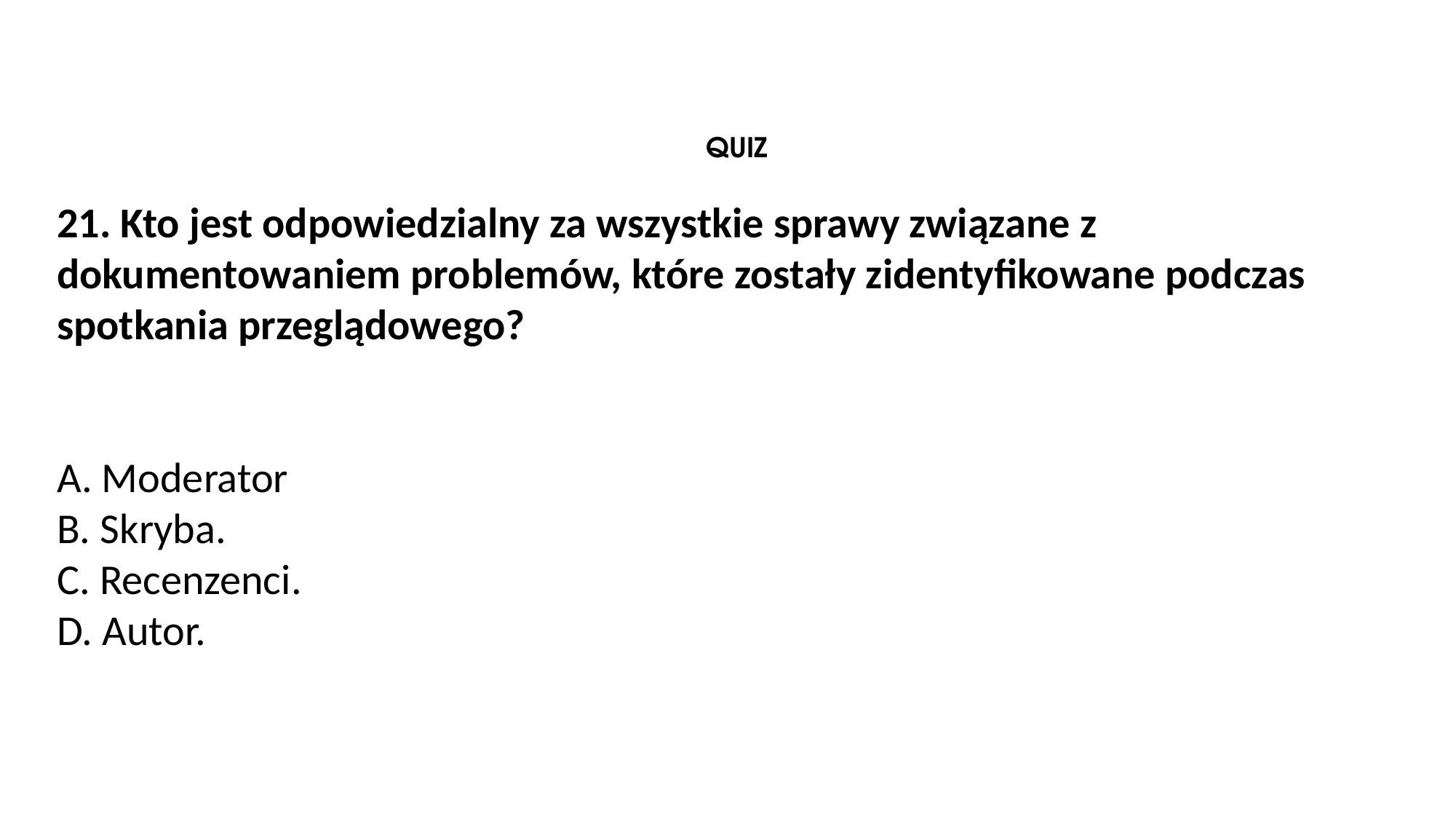

QUIZ

21. Kto jest odpowiedzialny za wszystkie sprawy związane z dokumentowaniem problemów, które zostały zidentyfikowane podczas spotkania przeglądowego?

A. Moderator
B. Skryba.
C. Recenzenci.
D. Autor.